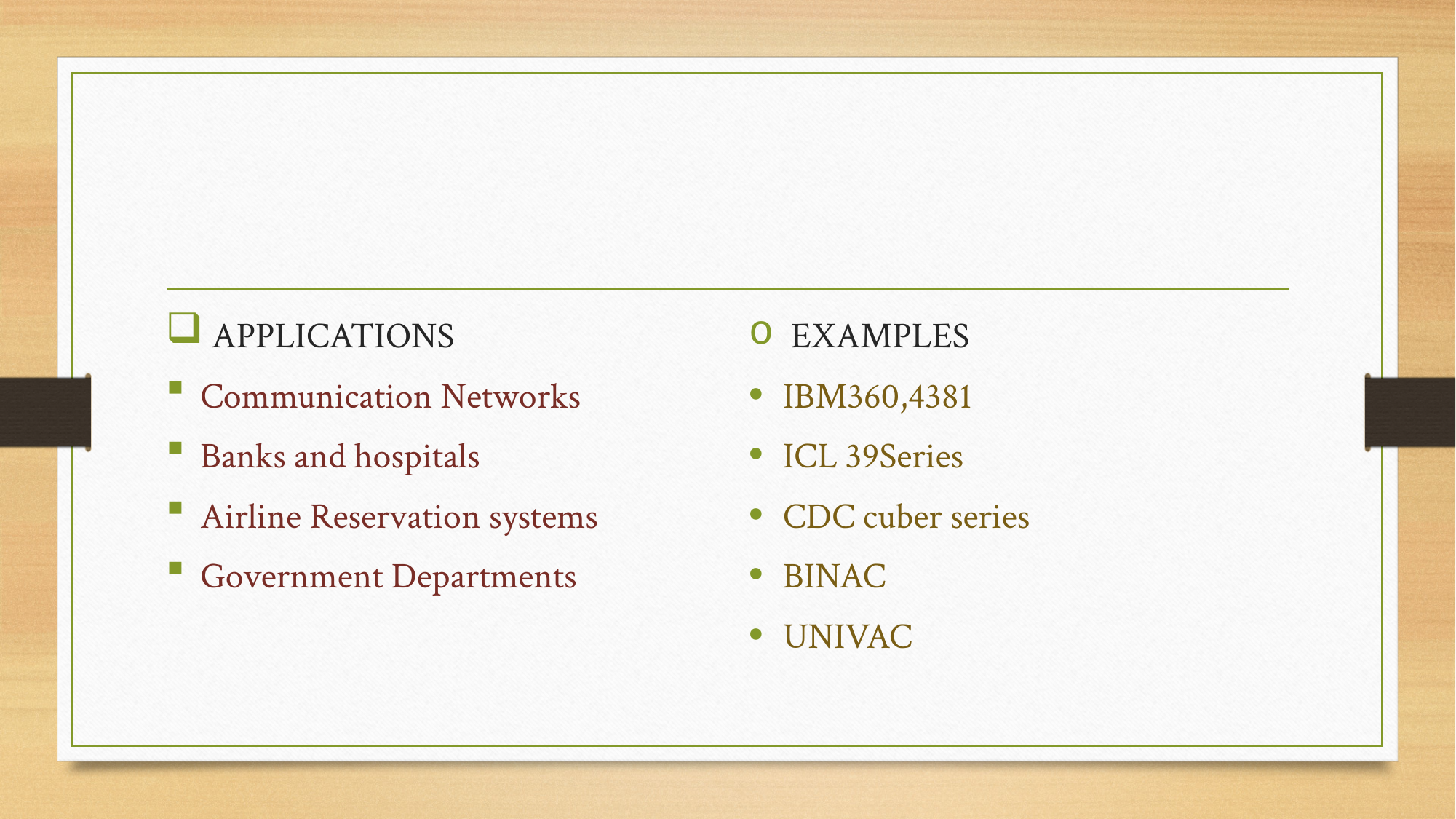

#
 APPLICATIONS
Communication Networks
Banks and hospitals
Airline Reservation systems
Government Departments

 EXAMPLES
IBM360,4381
ICL 39Series
CDC cuber series
BINAC
UNIVAC